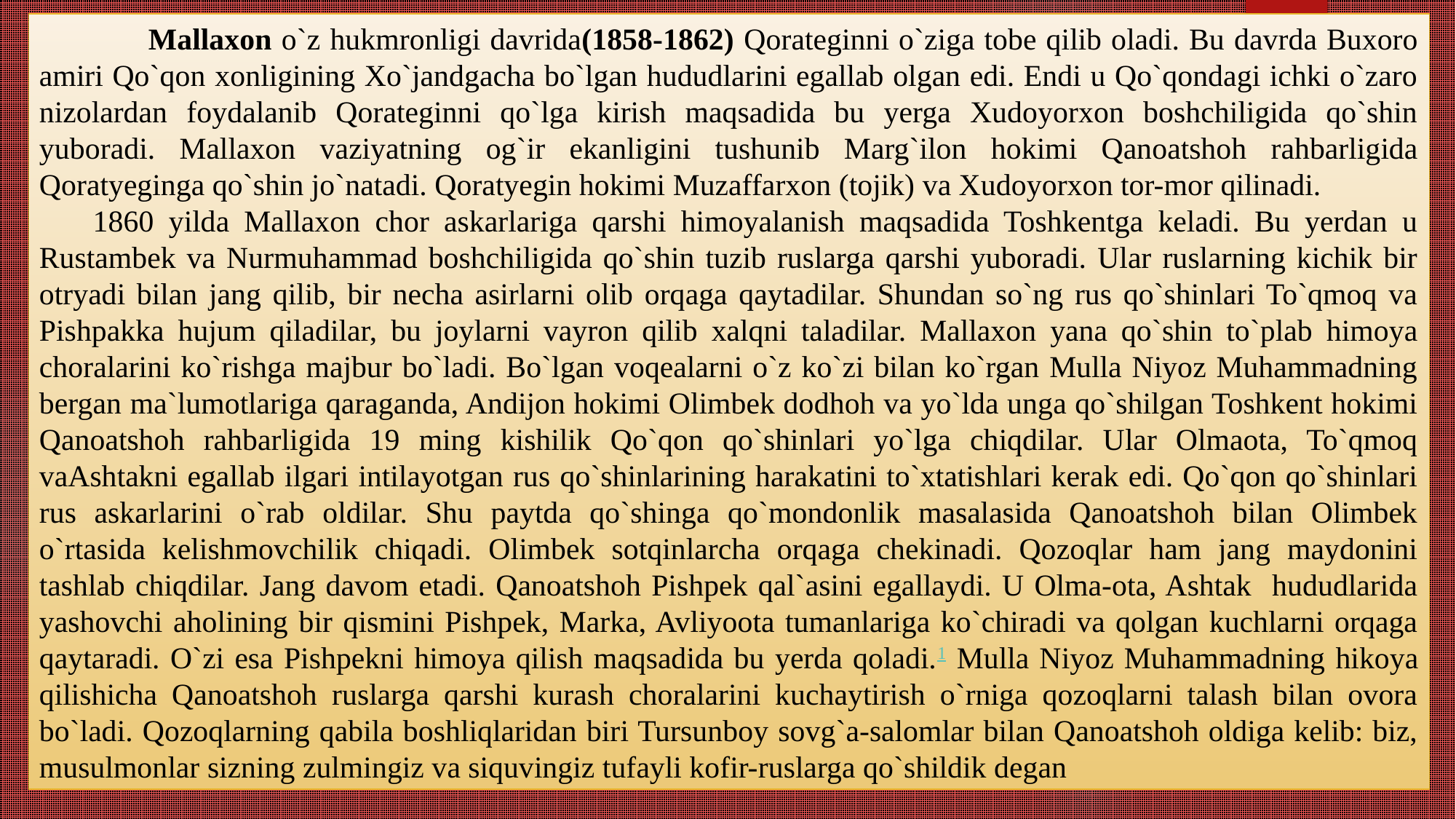

Mallaxon o`z hukmronligi davrida(1858-1862) Qorateginni o`ziga tobe qilib oladi. Bu davrda Buxoro amiri Qo`qon xonligining Xo`jandgacha bo`lgan hududlarini egallab olgan edi. Endi u Qo`qondagi ichki o`zaro nizolardan foydalanib Qorateginni qo`lga kirish maqsadida bu yerga Xudoyorxon boshchiligida qo`shin yuboradi. Mallaxon vaziyatning og`ir ekanligini tushunib Marg`ilon hokimi Qanoatshoh rahbarligida Qoratyeginga qo`shin jo`natadi. Qoratyegin hokimi Muzaffarxon (tojik) va Xudoyorxon tor-mor qilinadi.
1860 yilda Mallaxon chor askarlariga qarshi himoyalanish maqsadida Toshkentga keladi. Bu yerdan u Rustambek va Nurmuhammad boshchiligida qo`shin tuzib ruslarga qarshi yuboradi. Ular ruslarning kichik bir otryadi bilan jang qilib, bir necha asirlarni olib orqaga qaytadilar. Shundan so`ng rus qo`shinlari To`qmoq va Pishpakka hujum qiladilar, bu joylarni vayron qilib xalqni taladilar. Mallaxon yana qo`shin to`plab himoya choralarini ko`rishga majbur bo`ladi. Bo`lgan voqealarni o`z ko`zi bilan ko`rgan Mulla Niyoz Muhammadning bergan ma`lumotlariga qaraganda, Andijon hokimi Olimbek dodhoh va yo`lda unga qo`shilgan Toshkent hokimi Qanoatshoh rahbarligida 19 ming kishilik Qo`qon qo`shinlari yo`lga chiqdilar. Ular Olmaota, To`qmoq vaAshtakni egallab ilgari intilayotgan rus qo`shinlarining harakatini to`xtatishlari kerak edi. Qo`qon qo`shinlari rus askarlarini o`rab oldilar. Shu paytda qo`shinga qo`mondonlik masalasida Qanoatshoh bilan Olimbek o`rtasida kelishmovchilik chiqadi. Olimbek sotqinlarcha orqaga chekinadi. Qozoqlar ham jang maydonini tashlab chiqdilar. Jang davom etadi. Qanoatshoh Pishpek qal`asini egallaydi. U Olma-ota, Ashtak  hududlarida yashovchi aholining bir qismini Pishpek, Marka, Avliyoota tumanlariga ko`chiradi va qolgan kuchlarni orqaga qaytaradi. O`zi esa Pishpekni himoya qilish maqsadida bu yerda qoladi.1 Mulla Niyoz Muhammadning hikoya qilishicha Qanoatshoh ruslarga qarshi kurash choralarini kuchaytirish o`rniga qozoqlarni talash bilan ovora bo`ladi. Qozoqlarning qabila boshliqlaridan biri Tursunboy sovg`a-salomlar bilan Qanoatshoh oldiga kelib: biz, musulmonlar sizning zulmingiz va siquvingiz tufayli kofir-ruslarga qo`shildik degan